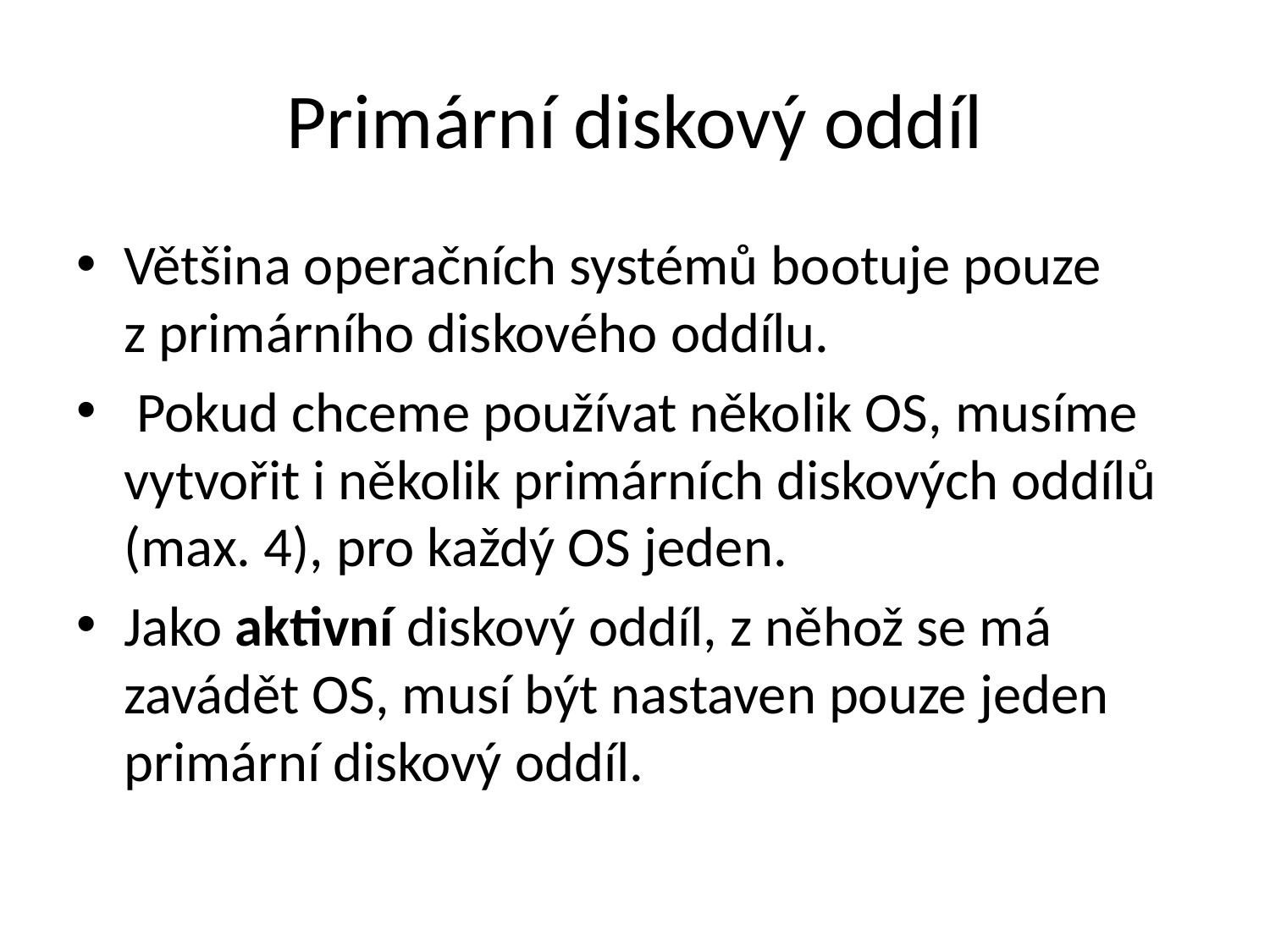

# Primární diskový oddíl
Většina operačních systémů bootuje pouze z primárního diskového oddílu.
 Pokud chceme používat několik OS, musíme vytvořit i několik primárních diskových oddílů (max. 4), pro každý OS jeden.
Jako aktivní diskový oddíl, z něhož se má zavádět OS, musí být nastaven pouze jeden primární diskový oddíl.